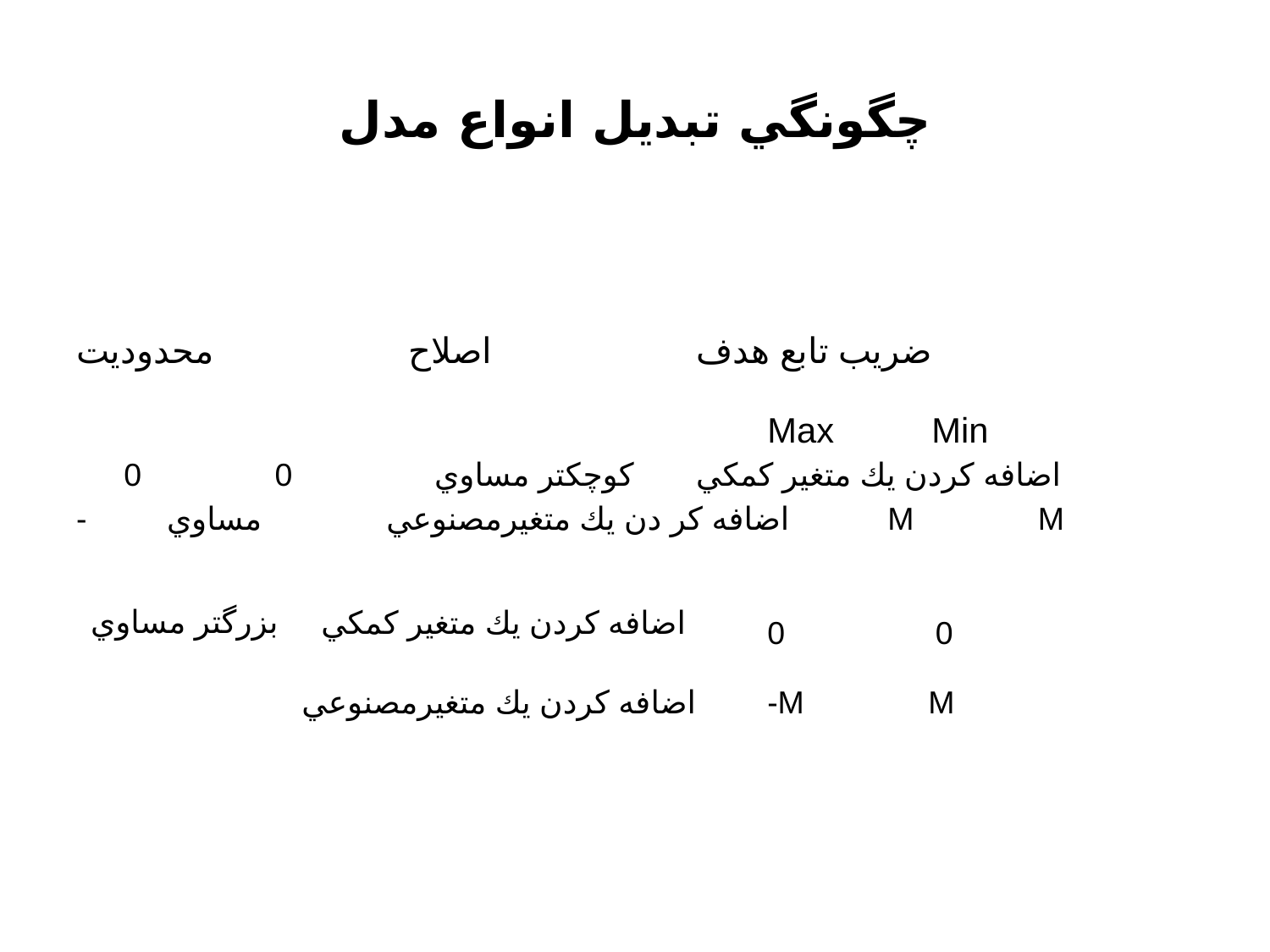

# چگونگي تبديل انواع مدل

ضريب تابع هدف             اصلاح                    محدوديت
                                                                       Max          Min                  اضافه كردن يك متغير كمكي       كوچكتر مساوي                0               0
-         اضافه كر دن يك متغيرمصنوعي              مساوي           M              M
بزرگتر مساوي
اضافه كردن يك متغير كمكي
0                 0
اضافه كردن يك متغيرمصنوعي
-M              M